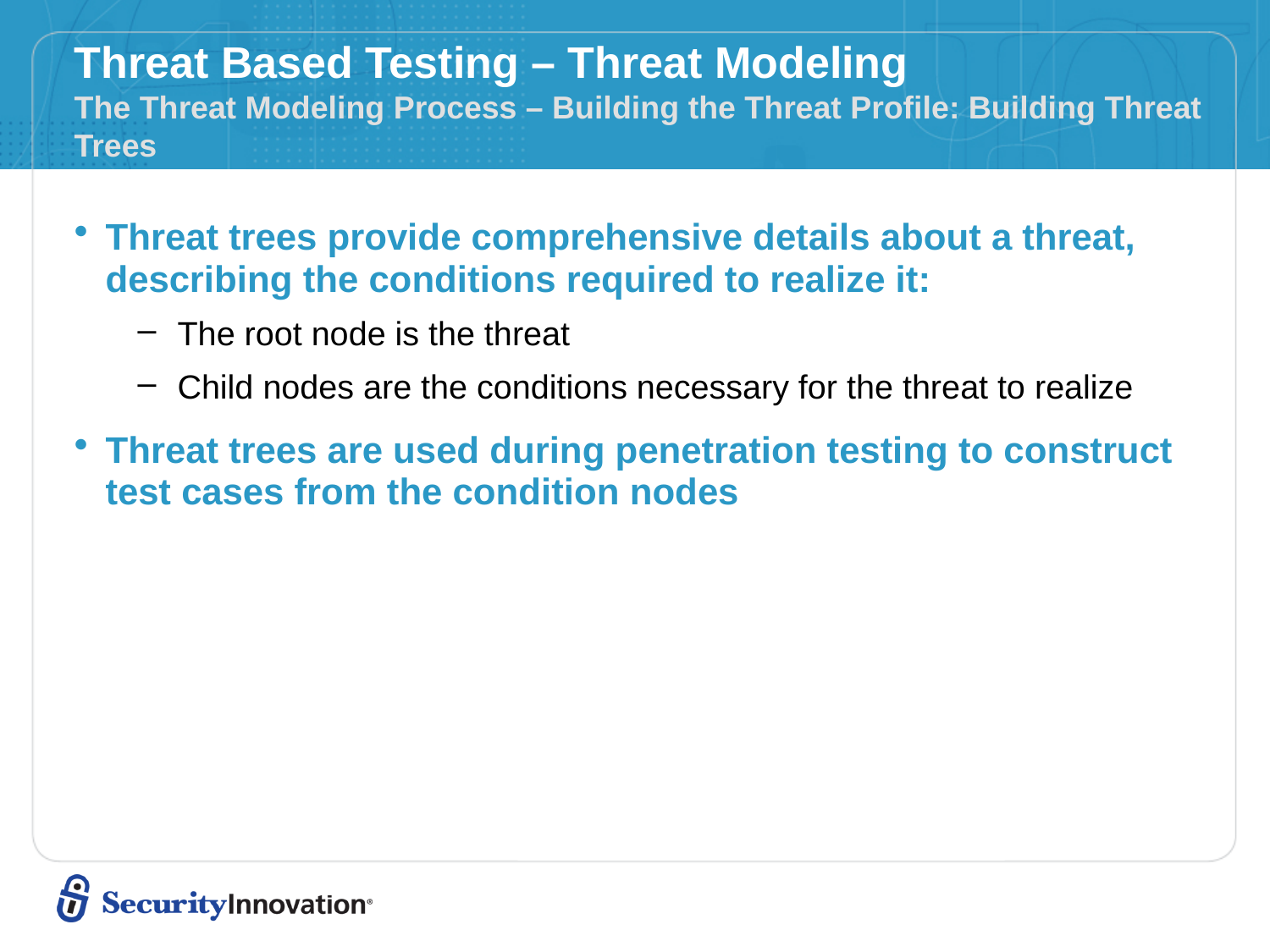

# Threat Based Testing – Threat Modeling The Threat Modeling Process – Building the Threat Profile: Building Threat Trees
Threat trees provide comprehensive details about a threat, describing the conditions required to realize it:
The root node is the threat
Child nodes are the conditions necessary for the threat to realize
Threat trees are used during penetration testing to construct test cases from the condition nodes